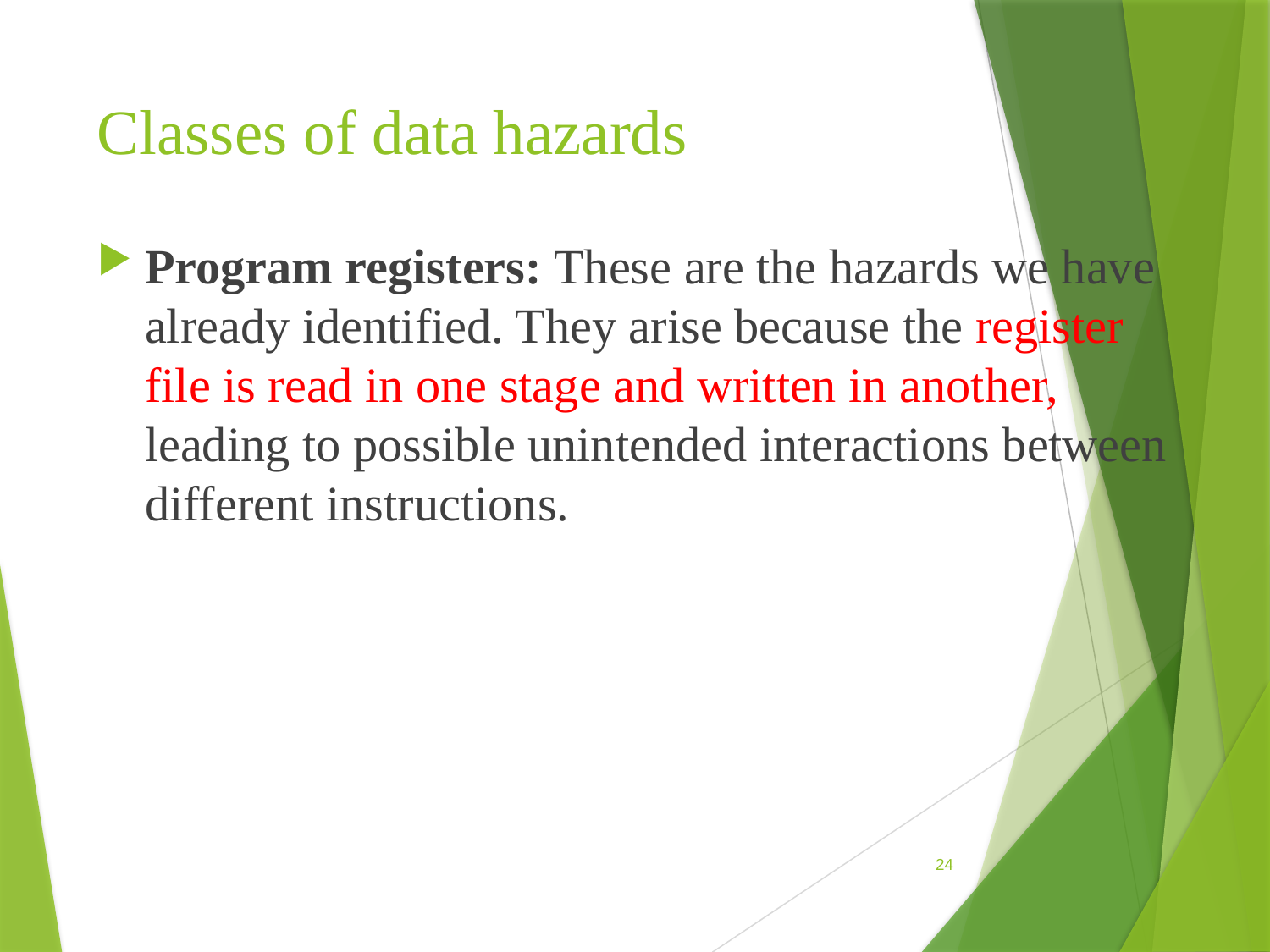

# Classes of data hazards
Program registers: These are the hazards we have already identified. They arise because the register file is read in one stage and written in another, leading to possible unintended interactions between different instructions.
24